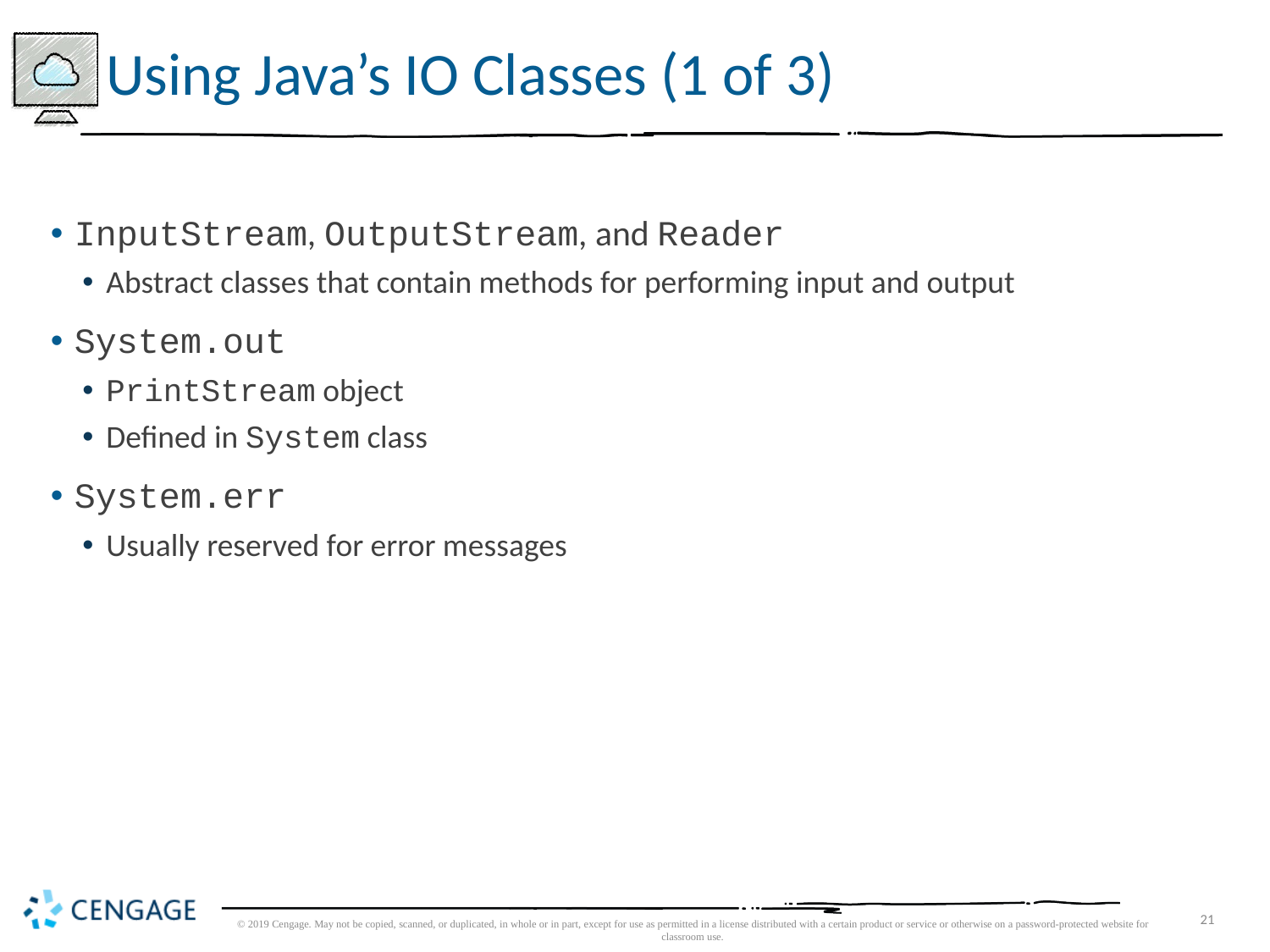

# Using Java’s IO Classes (1 of 3)
InputStream, OutputStream, and Reader
Abstract classes that contain methods for performing input and output
System.out
PrintStream object
Defined in System class
System.err
Usually reserved for error messages

© 2019 Cengage. May not be copied, scanned, or duplicated, in whole or in part, except for use as permitted in a license distributed with a certain product or service or otherwise on a password-protected website for classroom use.